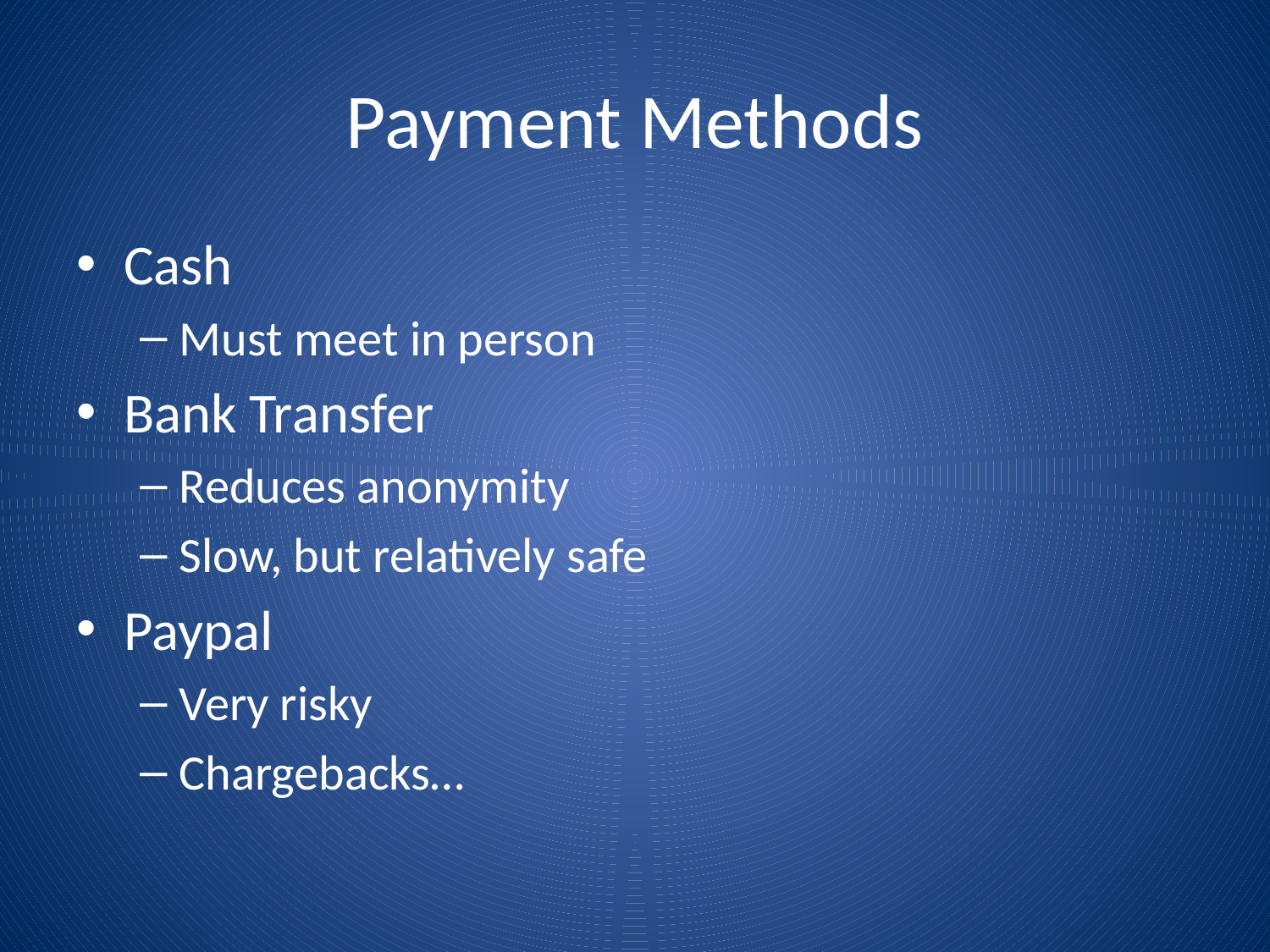

# Payment Methods
Cash
Must meet in person
Bank Transfer
Reduces anonymity
Slow, but relatively safe
Paypal
Very risky
Chargebacks…